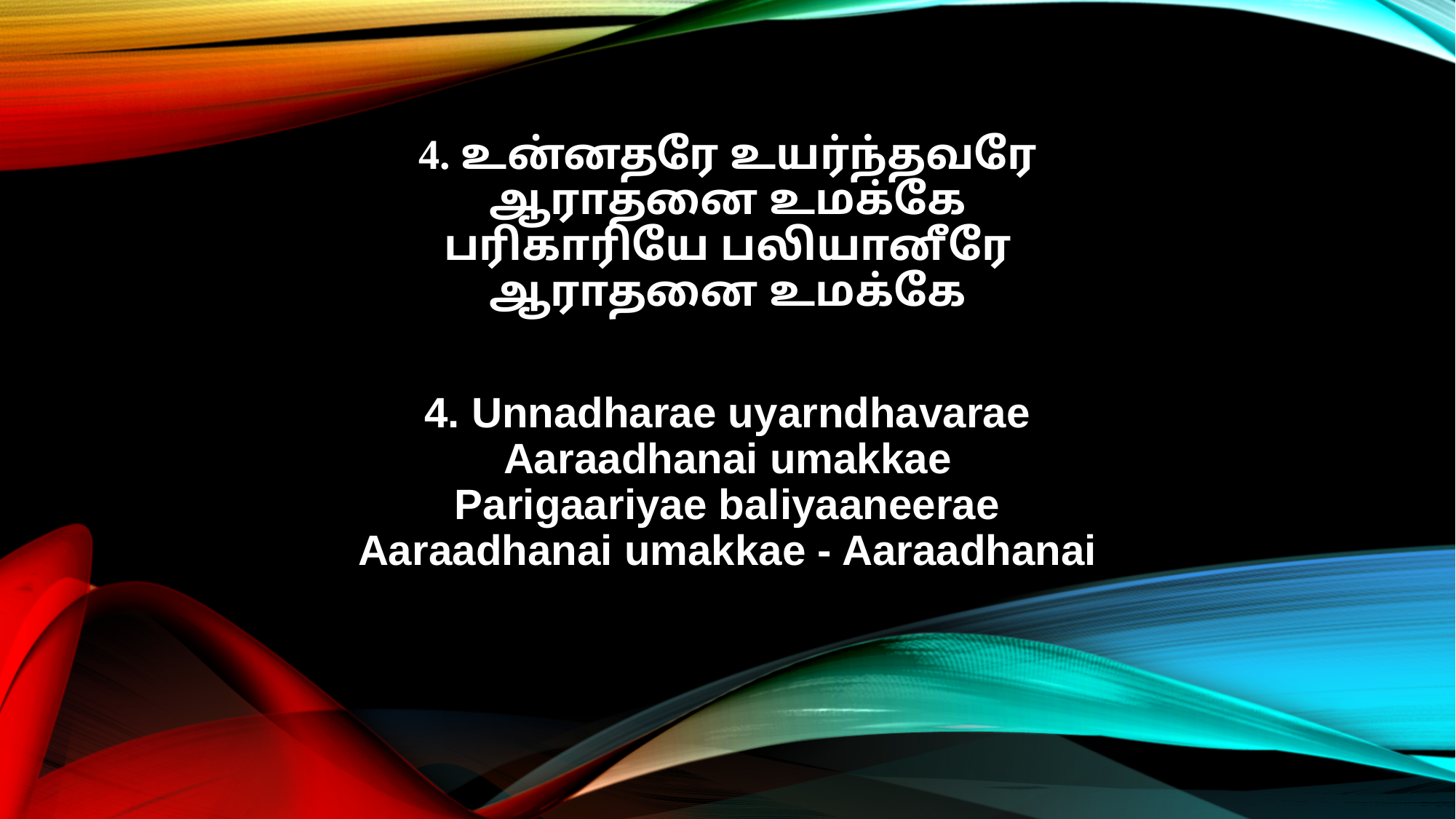

4. உன்னதரே உயர்ந்தவரே
ஆராதனை உமக்கே
பரிகாரியே பலியானீரே
ஆராதனை உமக்கே

4. Unnadharae uyarndhavarae
Aaraadhanai umakkae
Parigaariyae baliyaaneerae
Aaraadhanai umakkae - Aaraadhanai